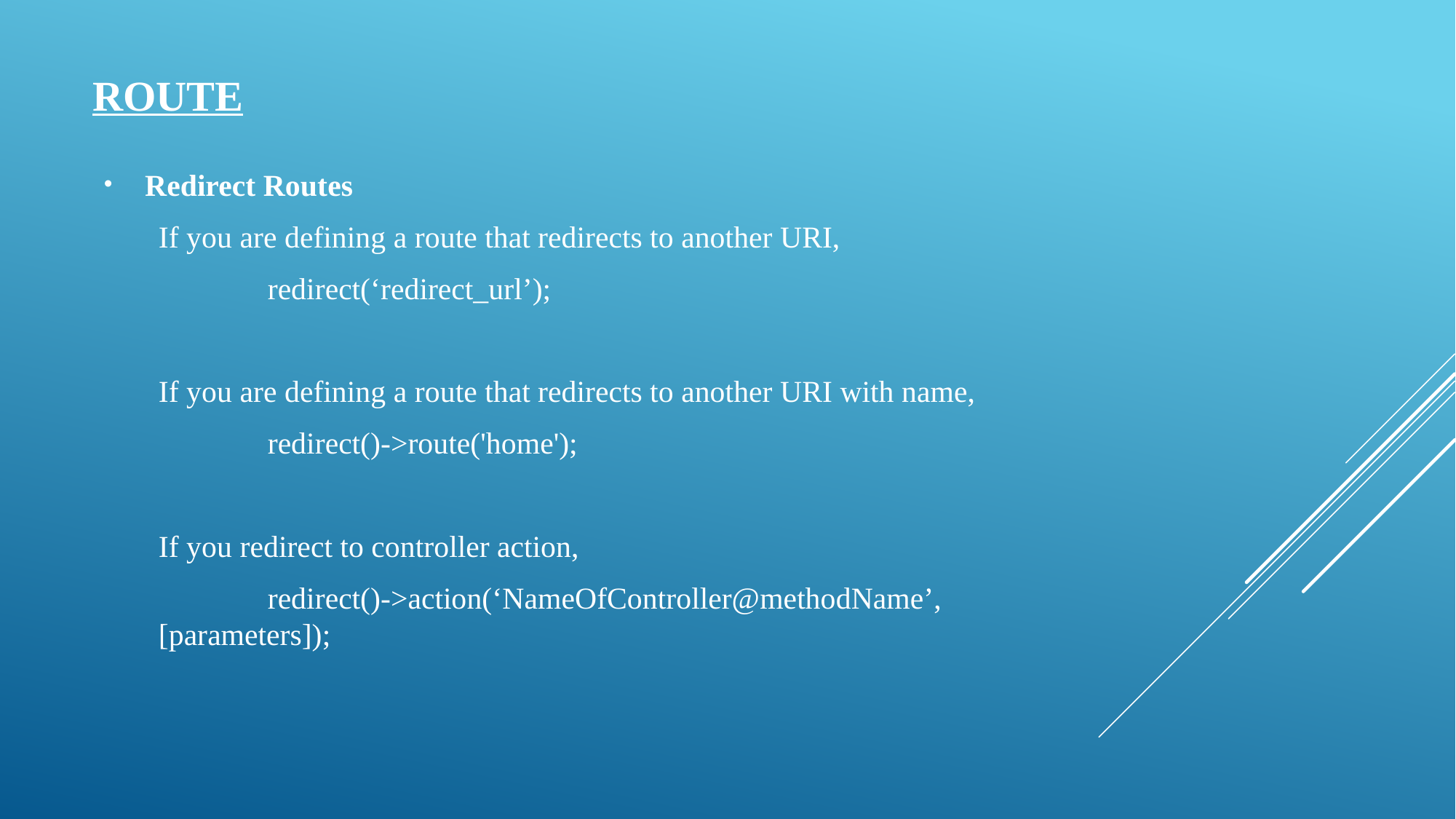

# Route
Redirect Routes
If you are defining a route that redirects to another URI,
	redirect(‘redirect_url’);

If you are defining a route that redirects to another URI with name,
	redirect()->route('home');

If you redirect to controller action,
	redirect()->action(‘NameOfController@methodName’,[parameters]);